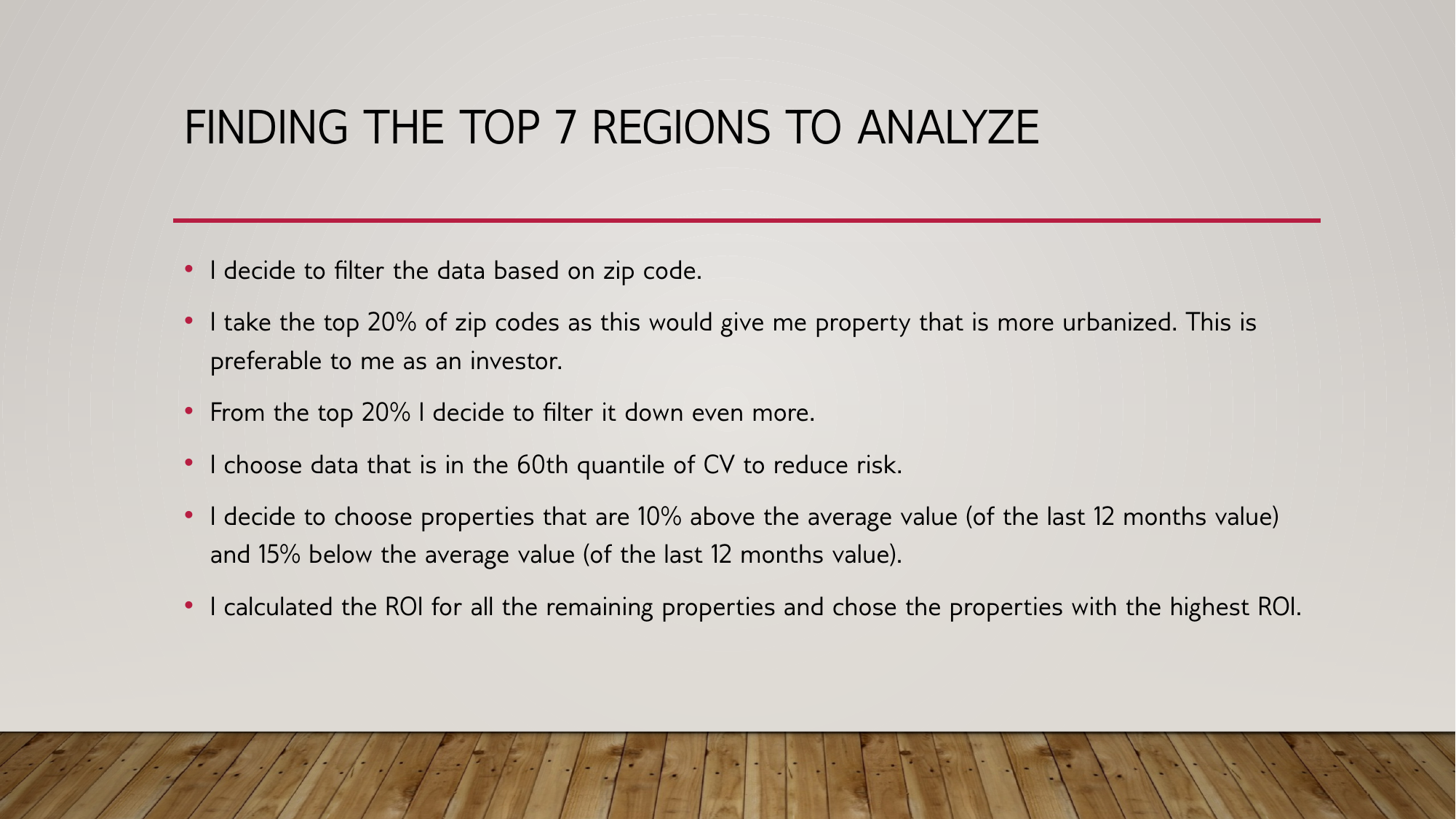

# Finding the top 7 regions to analyze
I decide to filter the data based on zip code.
I take the top 20% of zip codes as this would give me property that is more urbanized. This is preferable to me as an investor.
From the top 20% I decide to filter it down even more.
I choose data that is in the 60th quantile of CV to reduce risk.
I decide to choose properties that are 10% above the average value (of the last 12 months value) and 15% below the average value (of the last 12 months value).
I calculated the ROI for all the remaining properties and chose the properties with the highest ROI.